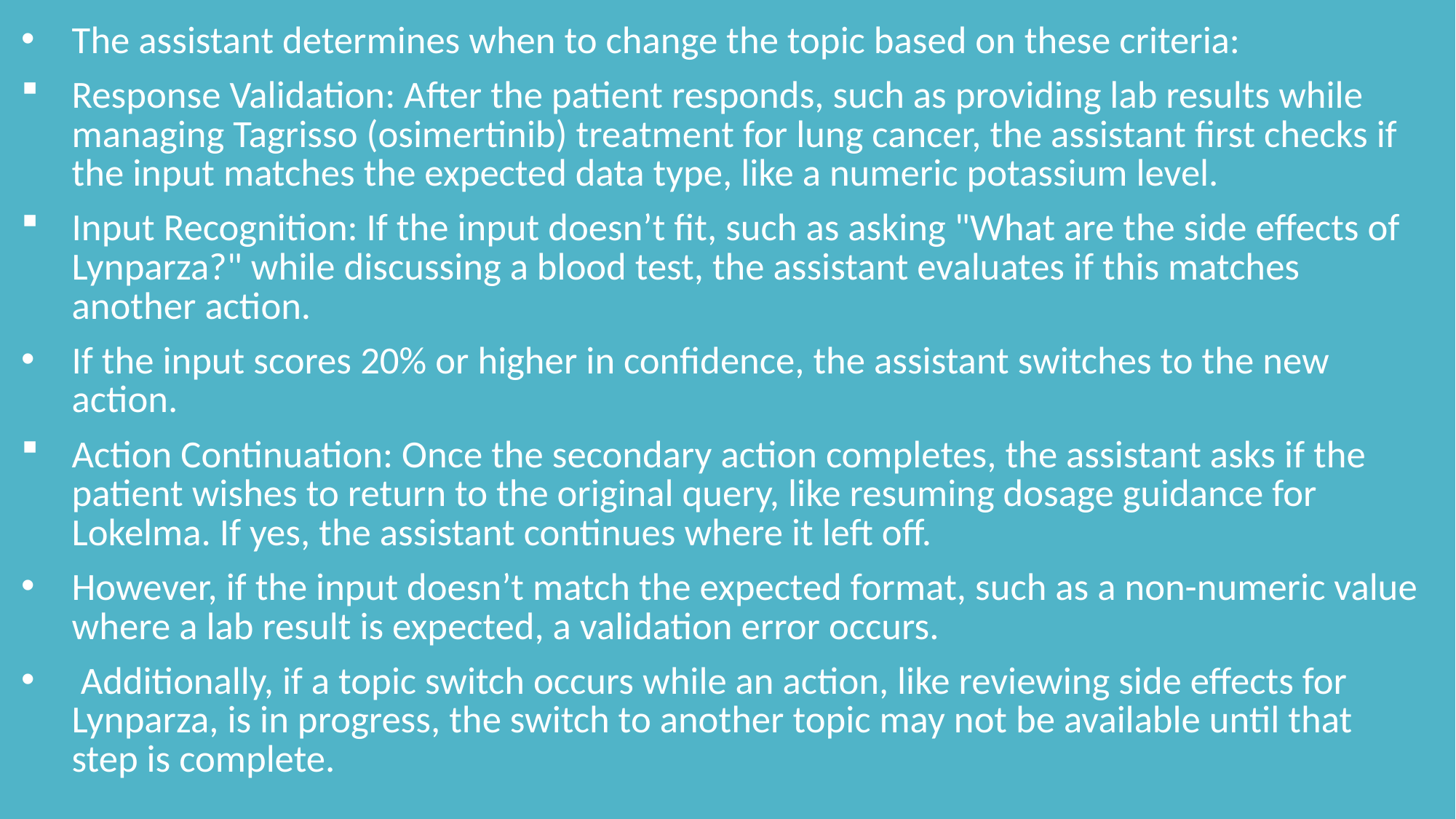

The assistant determines when to change the topic based on these criteria:
Response Validation: After the patient responds, such as providing lab results while managing Tagrisso (osimertinib) treatment for lung cancer, the assistant first checks if the input matches the expected data type, like a numeric potassium level.
Input Recognition: If the input doesn’t fit, such as asking "What are the side effects of Lynparza?" while discussing a blood test, the assistant evaluates if this matches another action.
If the input scores 20% or higher in confidence, the assistant switches to the new action.
Action Continuation: Once the secondary action completes, the assistant asks if the patient wishes to return to the original query, like resuming dosage guidance for Lokelma. If yes, the assistant continues where it left off.
However, if the input doesn’t match the expected format, such as a non-numeric value where a lab result is expected, a validation error occurs.
 Additionally, if a topic switch occurs while an action, like reviewing side effects for Lynparza, is in progress, the switch to another topic may not be available until that step is complete.